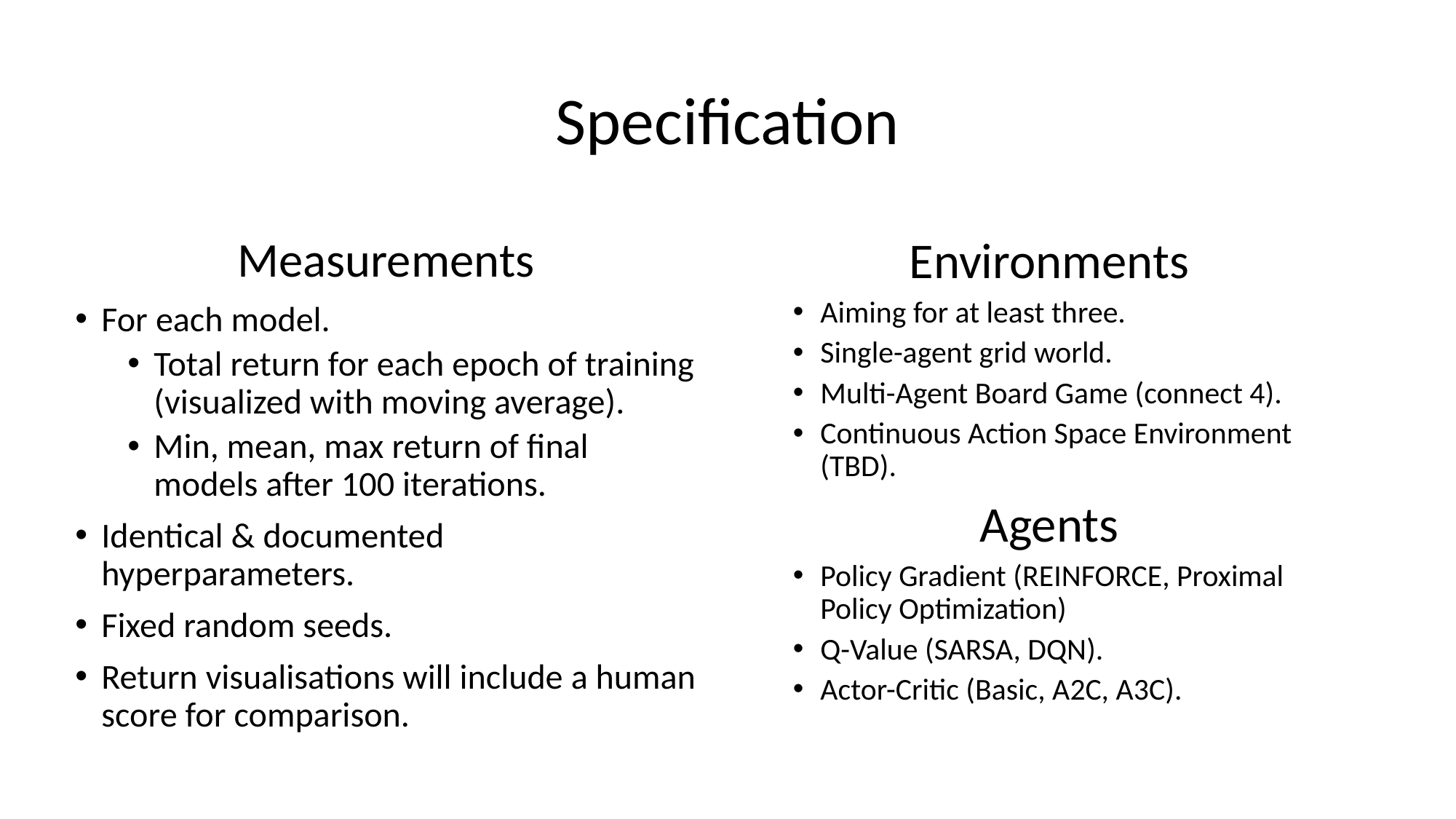

# Specification
Measurements
For each model.
Total return for each epoch of training (visualized with moving average).
Min, mean, max return of final models after 100 iterations.
Identical & documented hyperparameters.
Fixed random seeds.
Return visualisations will include a human score for comparison.
Environments
Aiming for at least three.
Single-agent grid world.
Multi-Agent Board Game (connect 4).
Continuous Action Space Environment (TBD).
Agents
Policy Gradient (REINFORCE, Proximal Policy Optimization)
Q-Value (SARSA, DQN).
Actor-Critic (Basic, A2C, A3C).